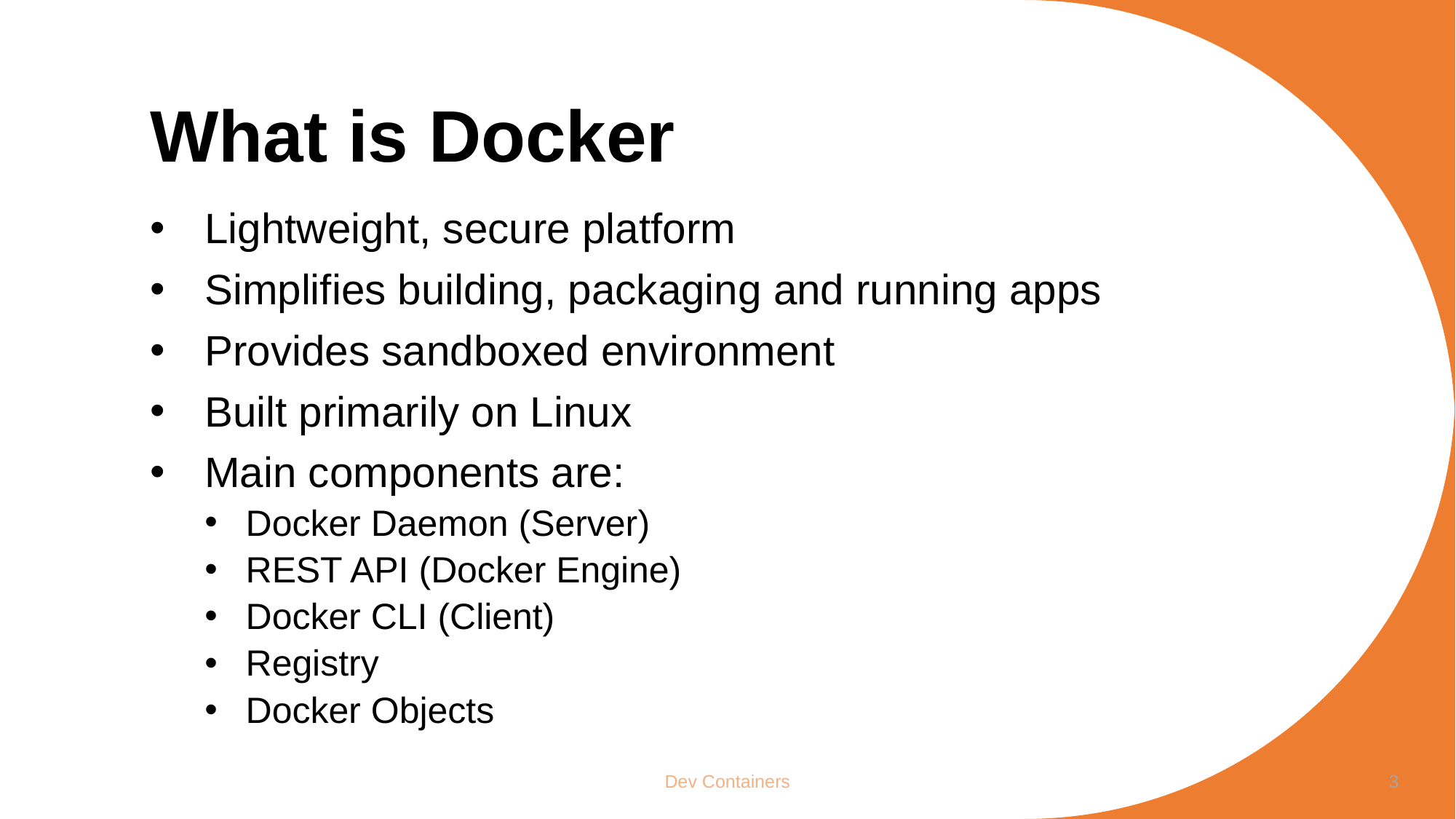

# What is Docker
Lightweight, secure platform
Simplifies building, packaging and running apps
Provides sandboxed environment
Built primarily on Linux
Main components are:
Docker Daemon (Server)
REST API (Docker Engine)
Docker CLI (Client)
Registry
Docker Objects

Dev Containers
3